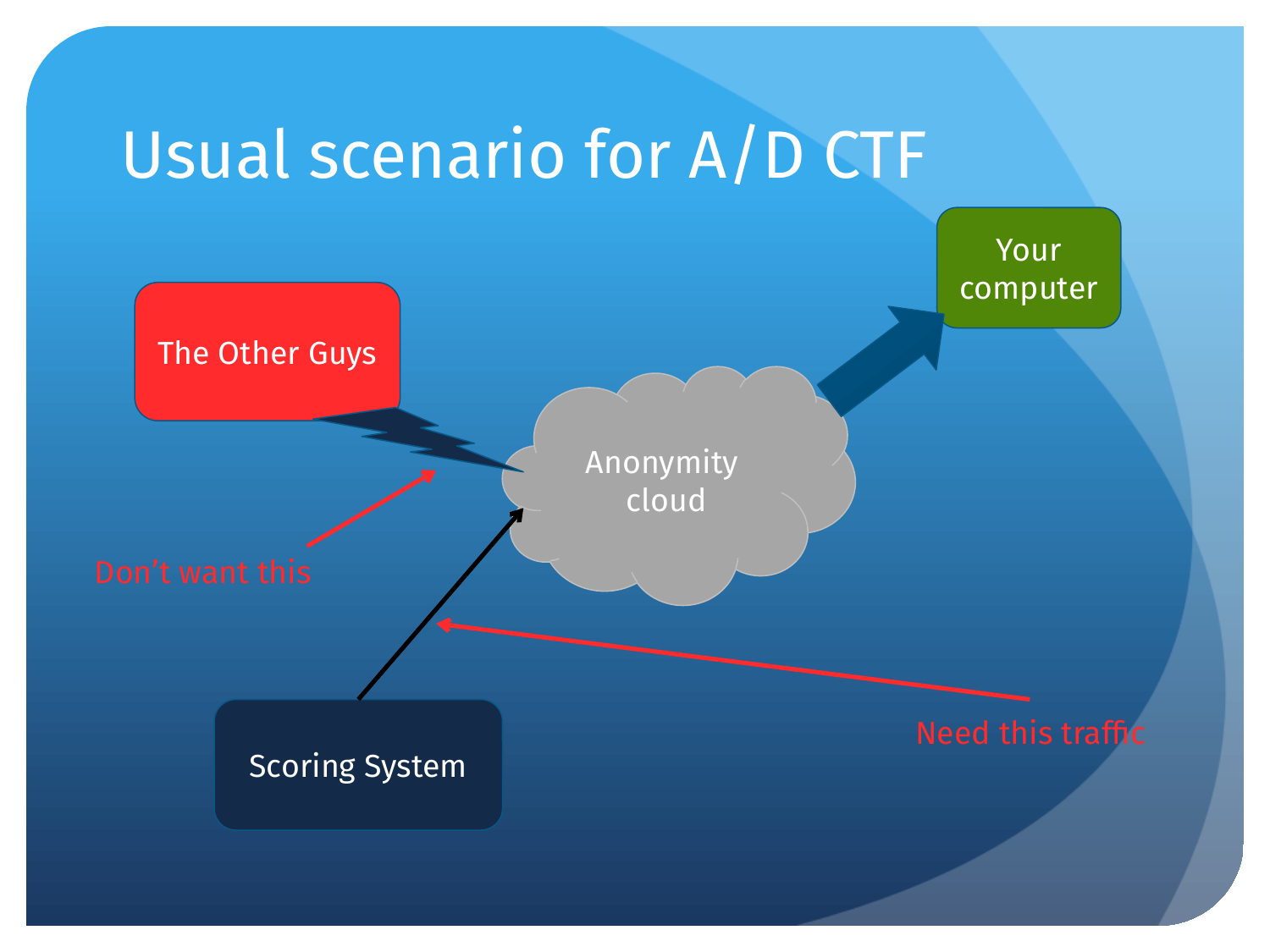

# Usual scenario for A/D CTF
Your computer
The Other Guys

Anonymity
cloud

Don’t want this
Scoring System
Need this traffic